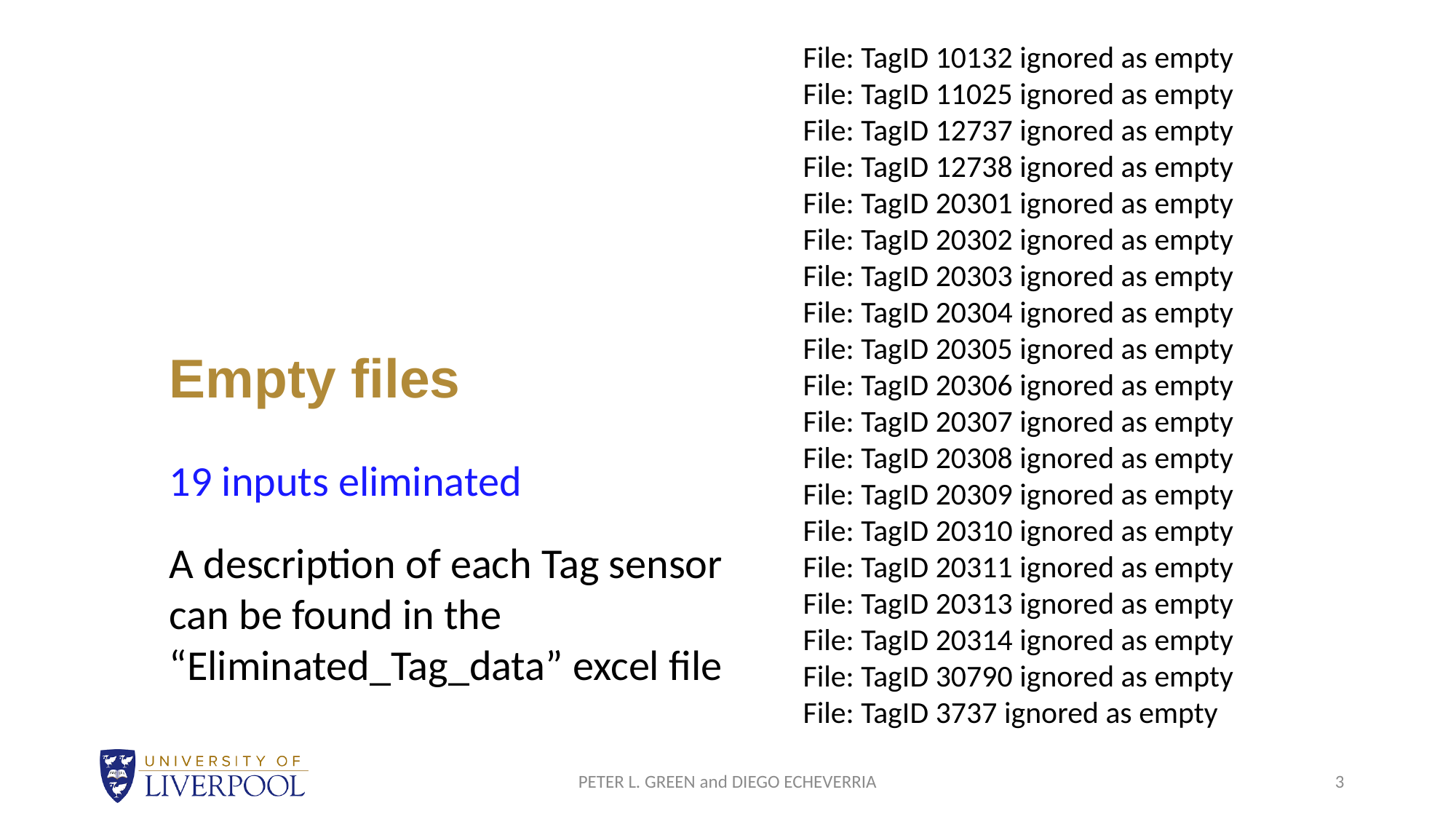

File: TagID 10132 ignored as empty
File: TagID 11025 ignored as empty
File: TagID 12737 ignored as empty
File: TagID 12738 ignored as empty
File: TagID 20301 ignored as empty
File: TagID 20302 ignored as empty
File: TagID 20303 ignored as empty
File: TagID 20304 ignored as empty
File: TagID 20305 ignored as empty
File: TagID 20306 ignored as empty
File: TagID 20307 ignored as empty
File: TagID 20308 ignored as empty
File: TagID 20309 ignored as empty
File: TagID 20310 ignored as empty
File: TagID 20311 ignored as empty
File: TagID 20313 ignored as empty
File: TagID 20314 ignored as empty
File: TagID 30790 ignored as empty
File: TagID 3737 ignored as empty

# Empty files
19 inputs eliminated
A description of each Tag sensor can be found in the “Eliminated_Tag_data” excel file
PETER L. GREEN and DIEGO ECHEVERRIA
3